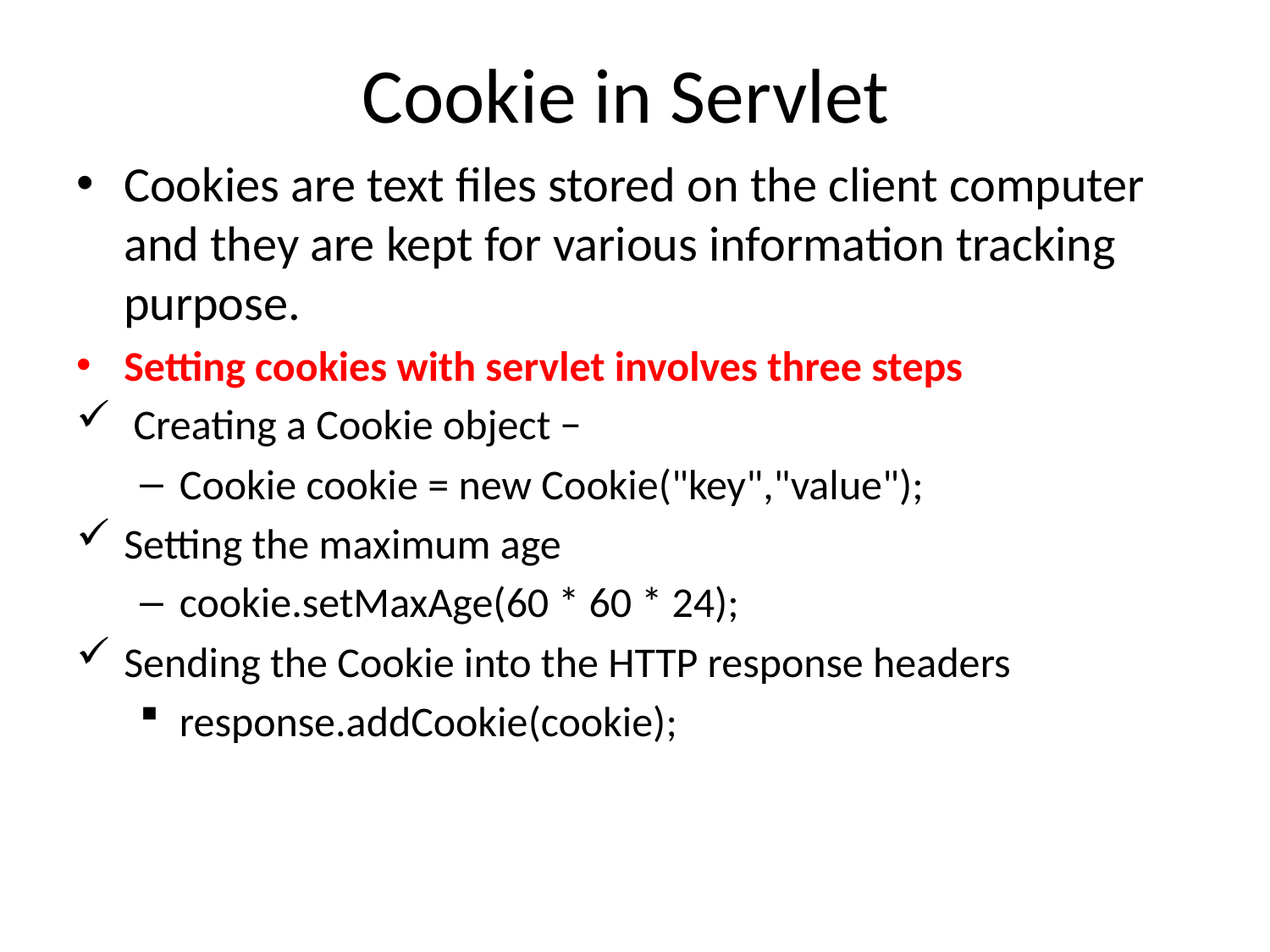

# Cookie in Servlet
Cookies are text files stored on the client computer and they are kept for various information tracking purpose.
Setting cookies with servlet involves three steps
 Creating a Cookie object −
Cookie cookie = new Cookie("key","value");
Setting the maximum age
cookie.setMaxAge(60 * 60 * 24);
Sending the Cookie into the HTTP response headers
response.addCookie(cookie);